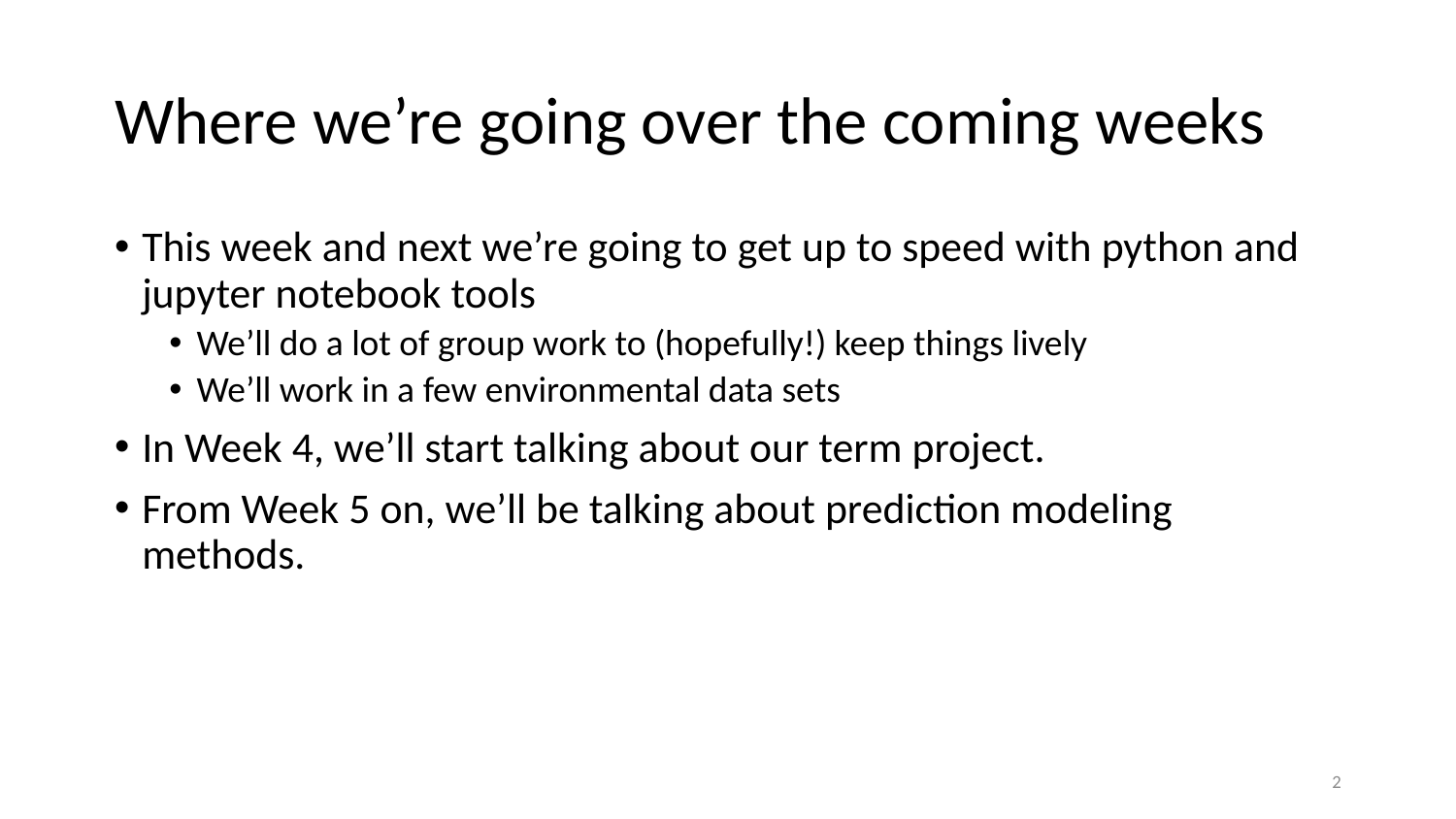

# Where we’re going over the coming weeks
This week and next we’re going to get up to speed with python and jupyter notebook tools
We’ll do a lot of group work to (hopefully!) keep things lively
We’ll work in a few environmental data sets
In Week 4, we’ll start talking about our term project.
From Week 5 on, we’ll be talking about prediction modeling methods.

2